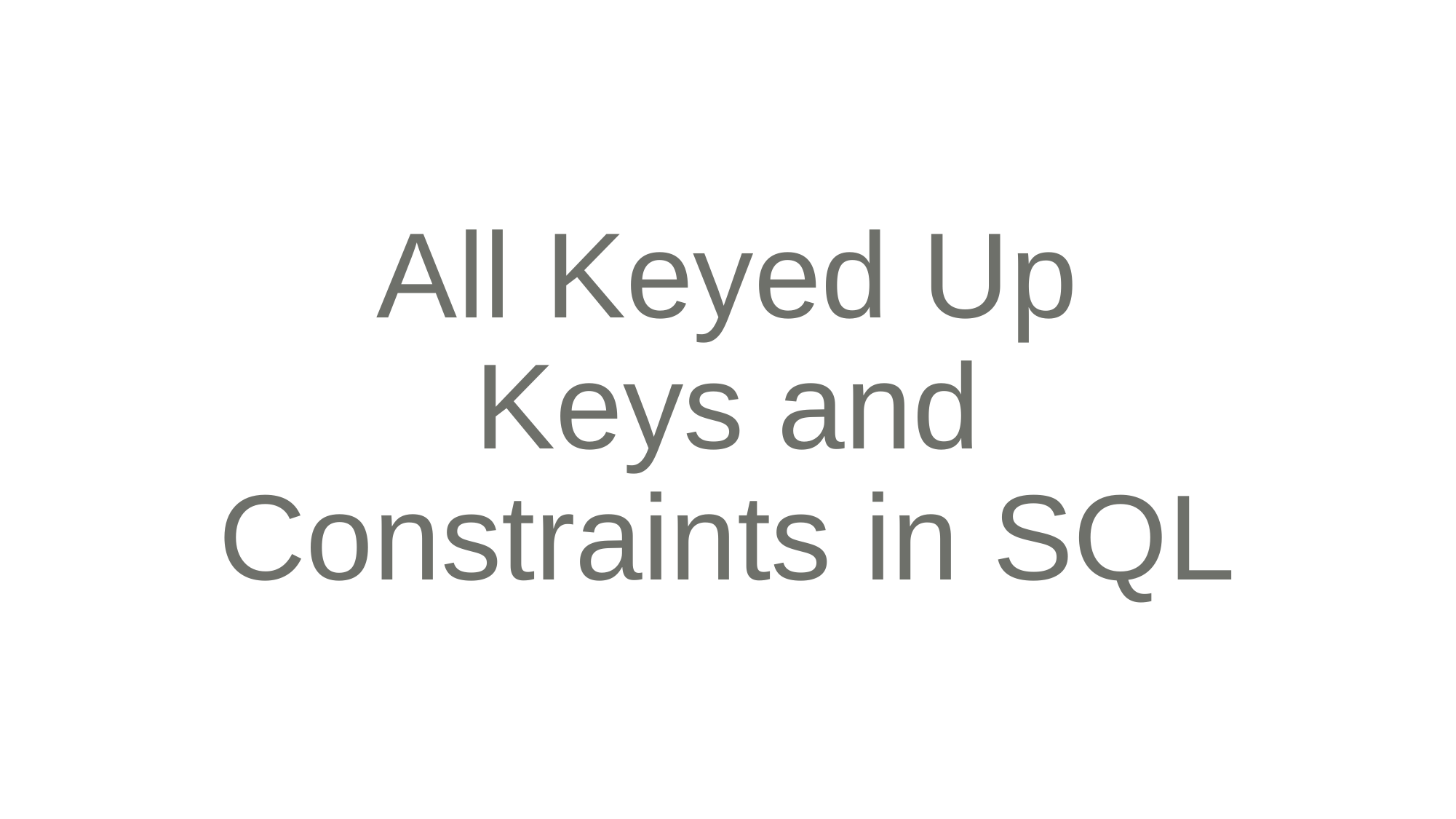

# All Keyed Up Keys and Constraints in SQL